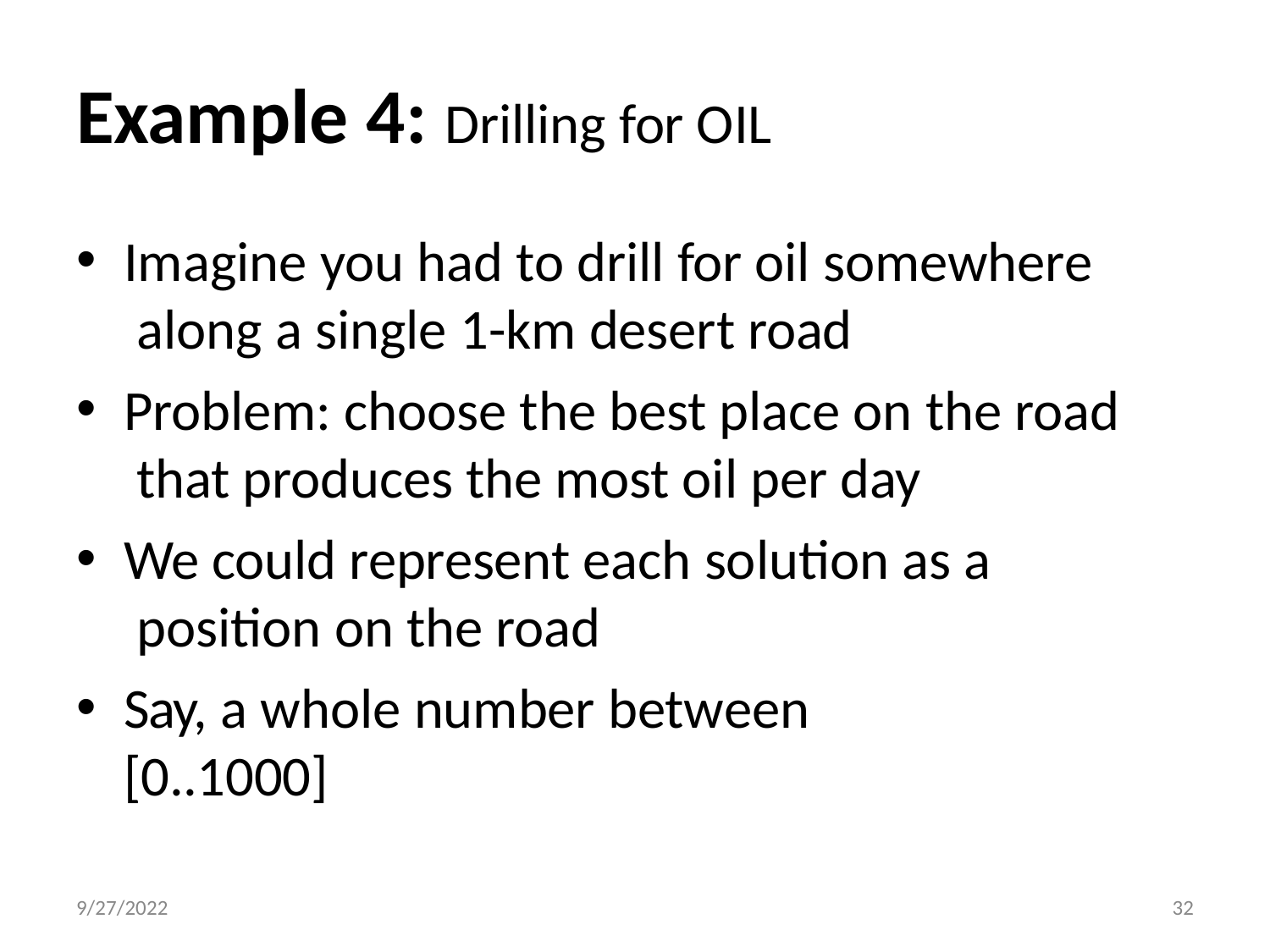

# Example 4: Drilling for OIL
Imagine you had to drill for oil somewhere  along a single 1-km desert road
Problem: choose the best place on the road  that produces the most oil per day
We could represent each solution as a  position on the road
Say, a whole number between [0..1000]
32
9/27/2022